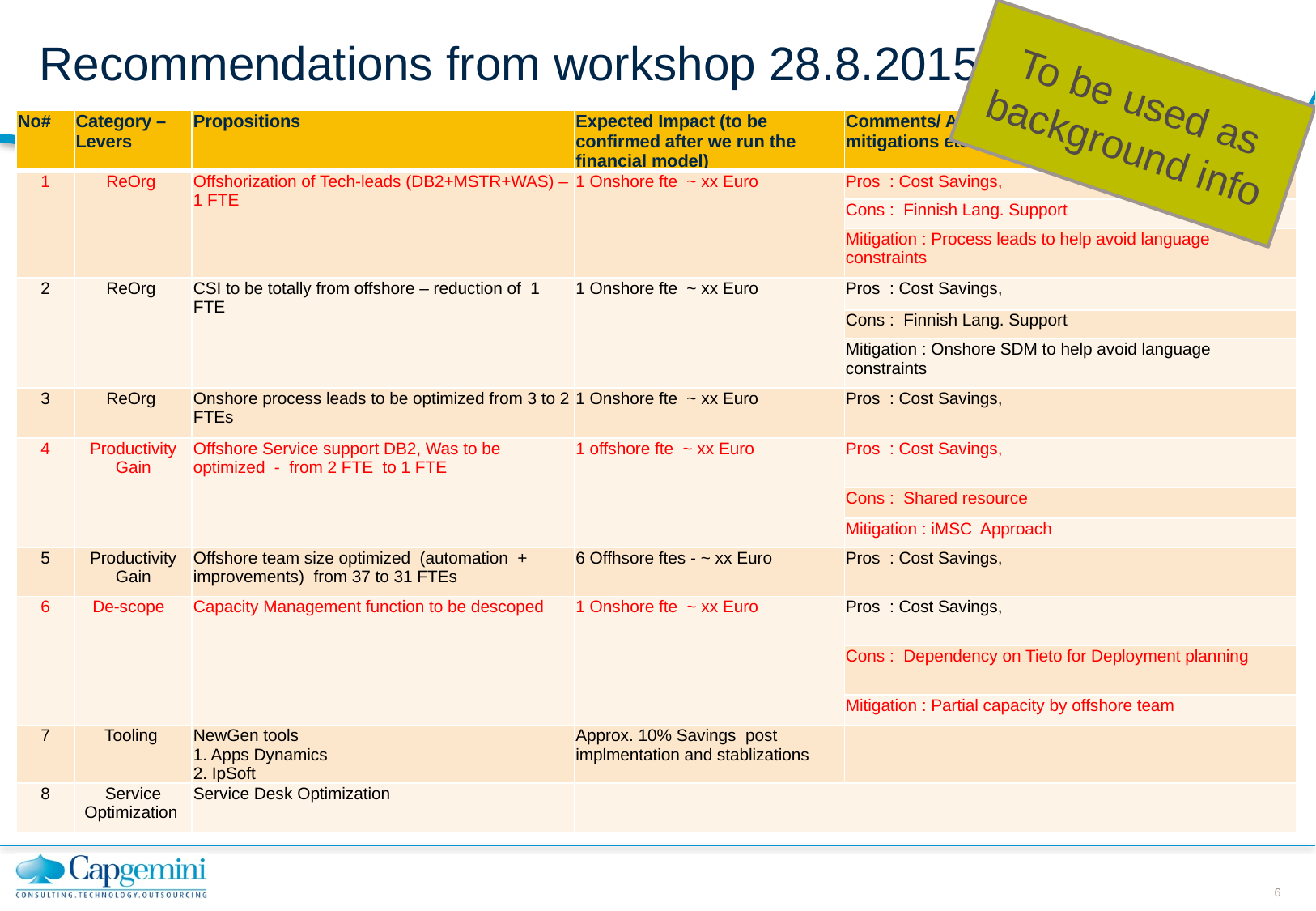

# Recommendations from workshop 28.8.2015
To be used as background info
| No# | Category – Levers | Propositions | Expected Impact (to be confirmed after we run the financial model) | Comments/ Additional information / Risks, mitigations etc |
| --- | --- | --- | --- | --- |
| 1 | ReOrg | Offshorization of Tech-leads (DB2+MSTR+WAS) – 1 FTE | 1 Onshore fte ~ xx Euro | Pros : Cost Savings, |
|  |  |  |  | Cons : Finnish Lang. Support |
|  |  |  |  | Mitigation : Process leads to help avoid language constraints |
| 2 | ReOrg | CSI to be totally from offshore – reduction of 1 FTE | 1 Onshore fte ~ xx Euro | Pros : Cost Savings, |
|  |  |  |  | Cons : Finnish Lang. Support |
|  |  |  |  | Mitigation : Onshore SDM to help avoid language constraints |
| 3 | ReOrg | Onshore process leads to be optimized from 3 to 2 FTEs | 1 Onshore fte ~ xx Euro | Pros : Cost Savings, |
| 4 | Productivity Gain | Offshore Service support DB2, Was to be optimized - from 2 FTE to 1 FTE | 1 offshore fte ~ xx Euro | Pros : Cost Savings, |
|  |  |  |  | Cons : Shared resource |
|  |  |  |  | Mitigation : iMSC Approach |
| 5 | Productivity Gain | Offshore team size optimized (automation + improvements) from 37 to 31 FTEs | 6 Offhsore ftes - ~ xx Euro | Pros : Cost Savings, |
| 6 | De-scope | Capacity Management function to be descoped | 1 Onshore fte ~ xx Euro | Pros : Cost Savings, |
|  |  |  |  | Cons : Dependency on Tieto for Deployment planning |
|  |  |  |  | Mitigation : Partial capacity by offshore team |
| 7 | Tooling | NewGen tools 1. Apps Dynamics 2. IpSoft | Approx. 10% Savings post implmentation and stablizations |  |
| 8 | Service Optimization | Service Desk Optimization |  |  |